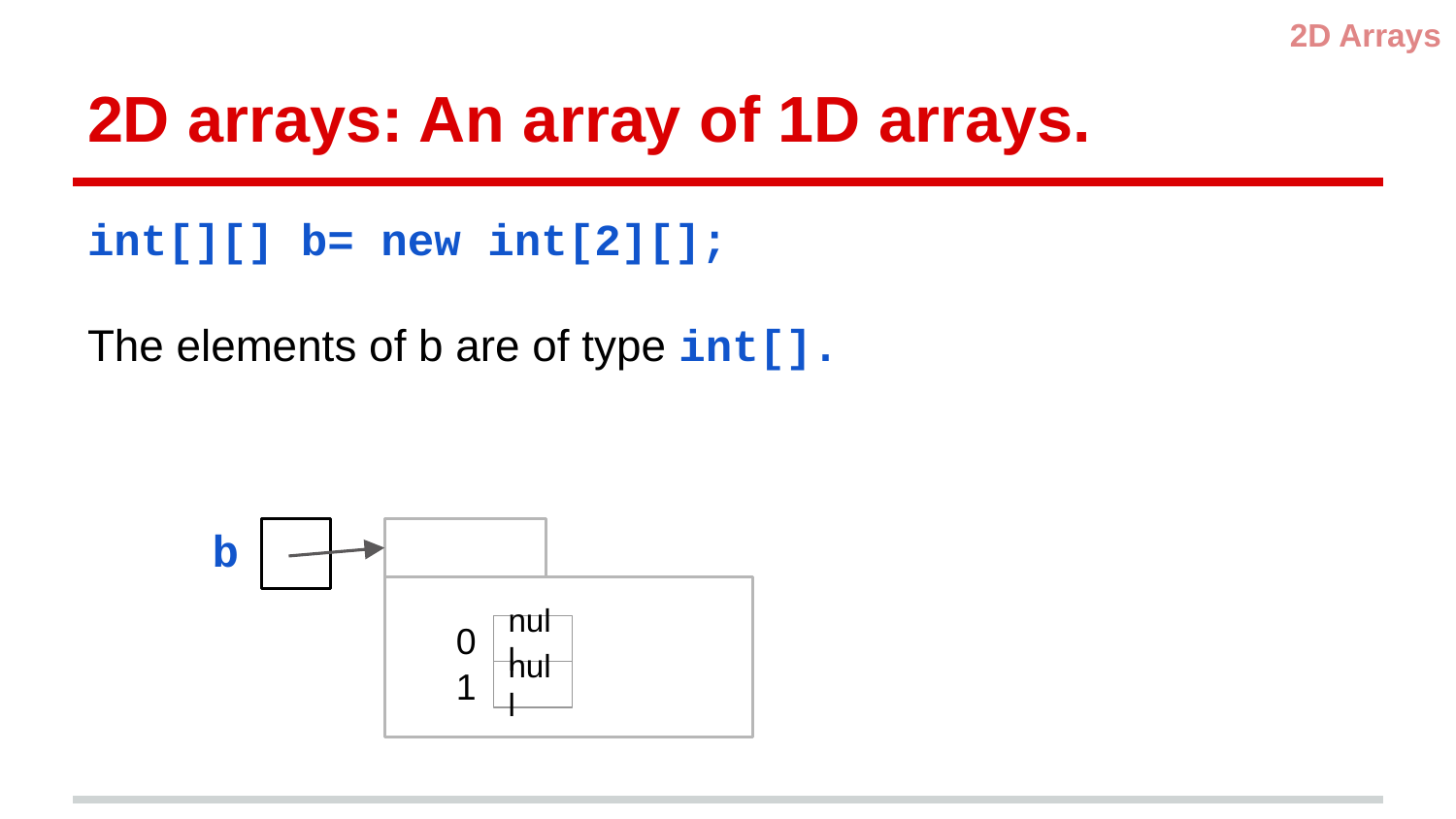

2D Arrays
# 2D arrays: An array of 1D arrays.
int[][] b= new int[2][];

The elements of b are of type int[].

b

0
null
1
null